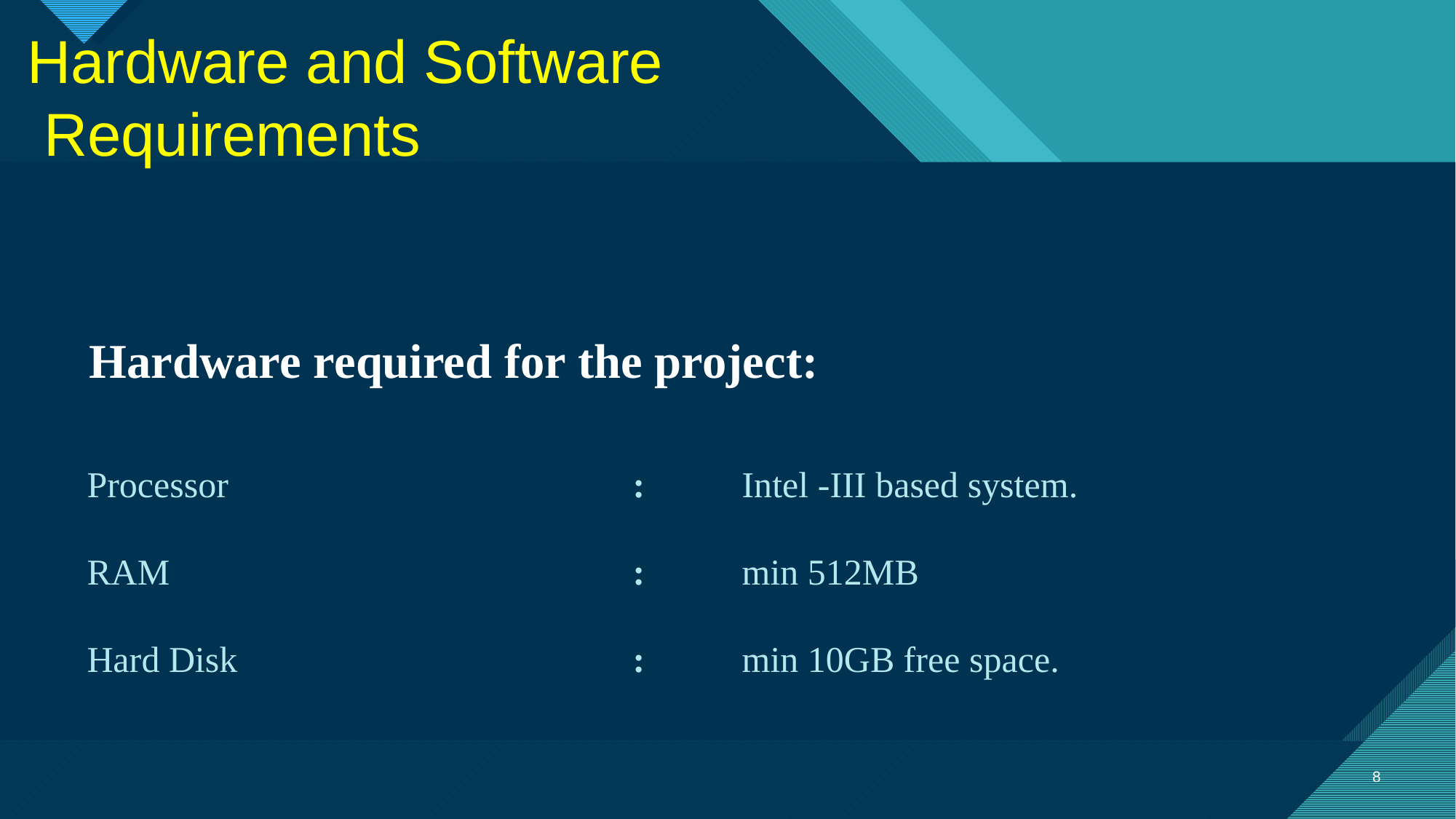

Hardware and Software
 Requirements
Hardware required for the project:
Processor				:	Intel -III based system.
RAM					:	min 512MB
Hard Disk				:	min 10GB free space.
8